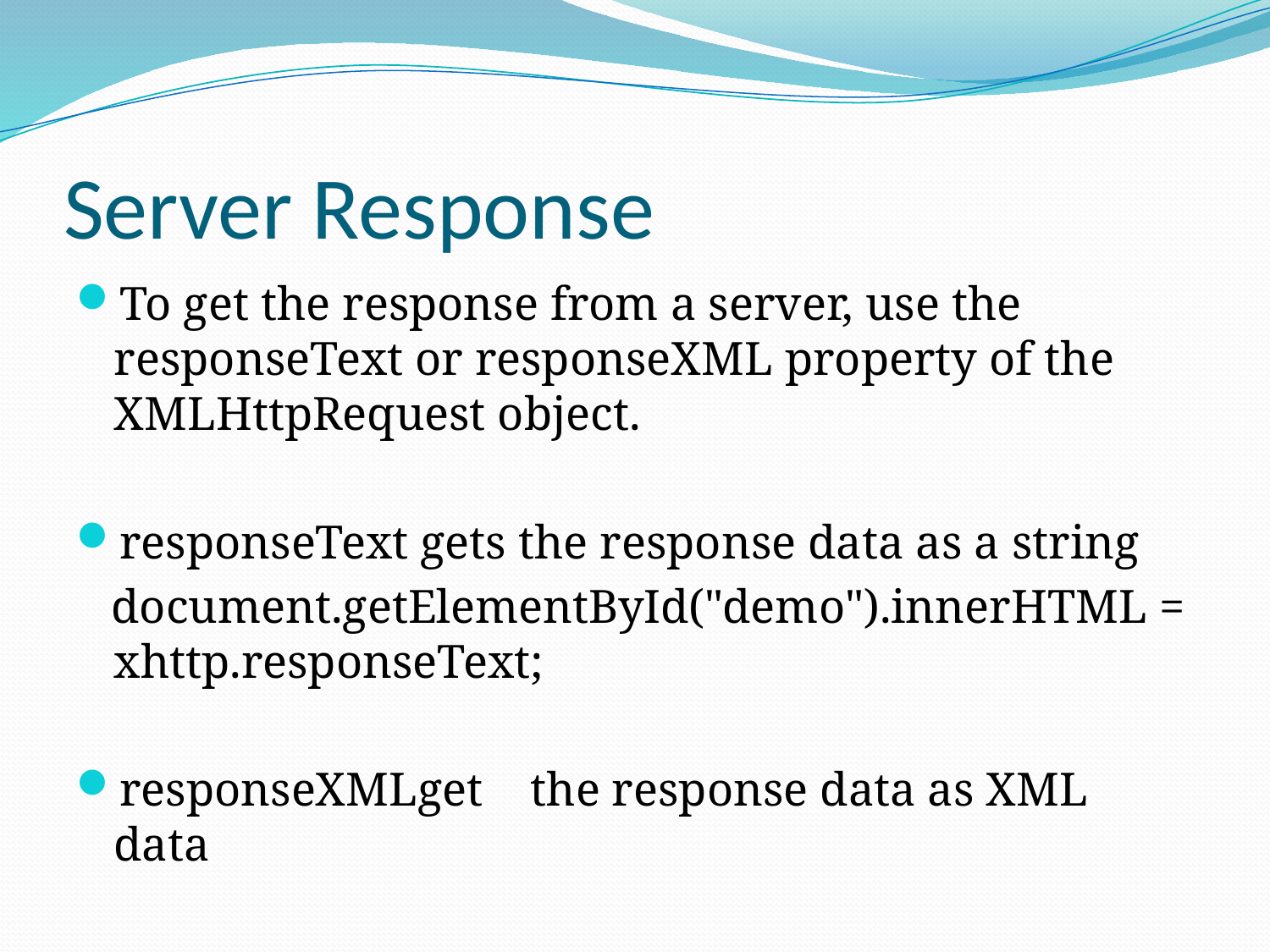

# Server Response
To get the response from a server, use the responseText or responseXML property of the XMLHttpRequest object.

responseText gets the response data as a string
   document.getElementById("demo").innerHTML = xhttp.responseText;

responseXMLget    the response data as XML data